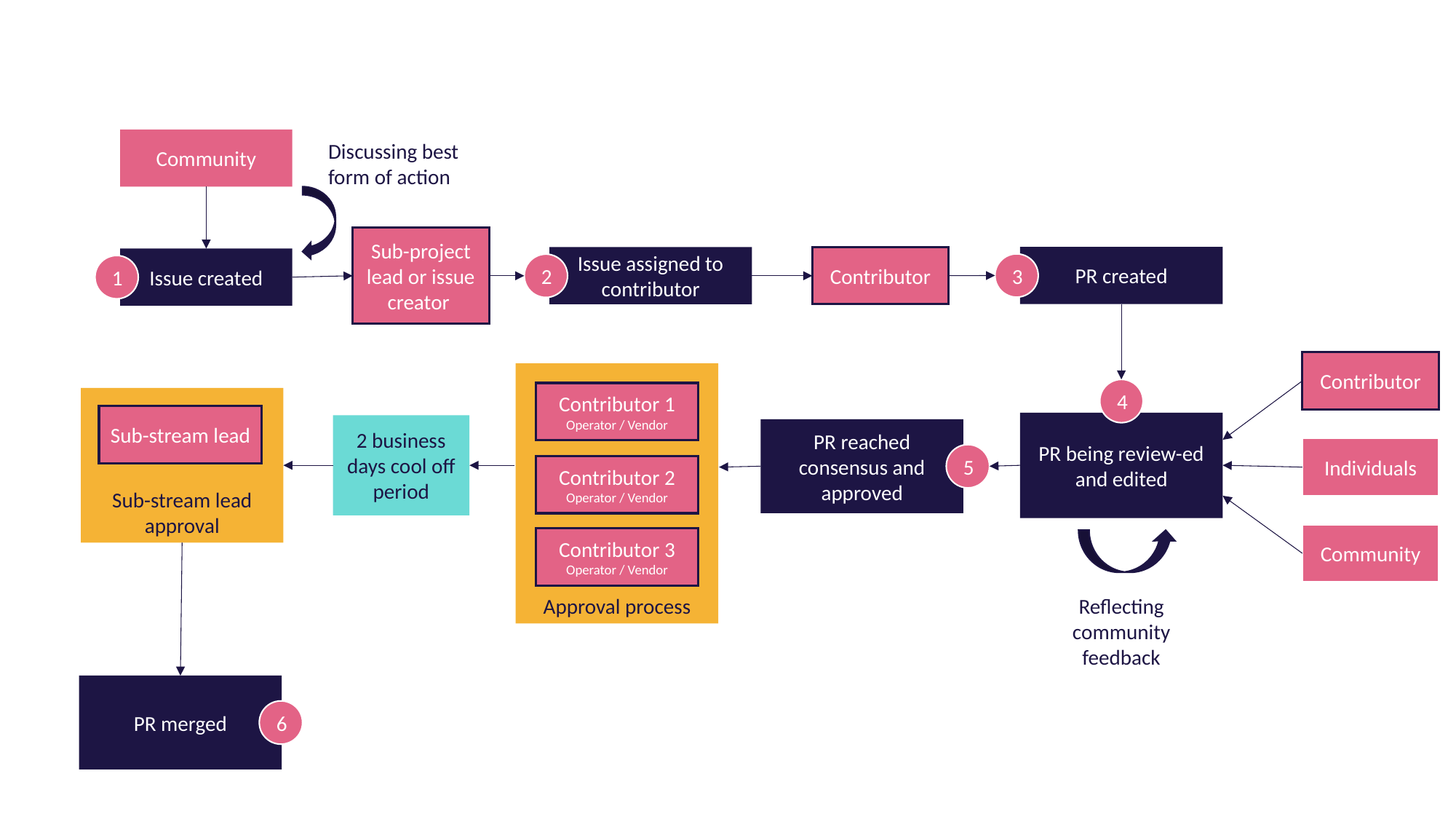

Community
Discussing best form of action

Sub-project lead or issue creator
PR created
Issue assigned to contributor
Contributor
Issue created
3
2
1
Contributor
Approval process
4
Contributor 1
Operator / Vendor
Sub-stream lead approval
Sub-stream lead
PR being review-ed and edited
2 business days cool off period
PR reached consensus and approved
Individuals
5
Contributor 2
Operator / Vendor
Community
Contributor 3
Operator / Vendor

Reflecting community feedback
PR merged
6